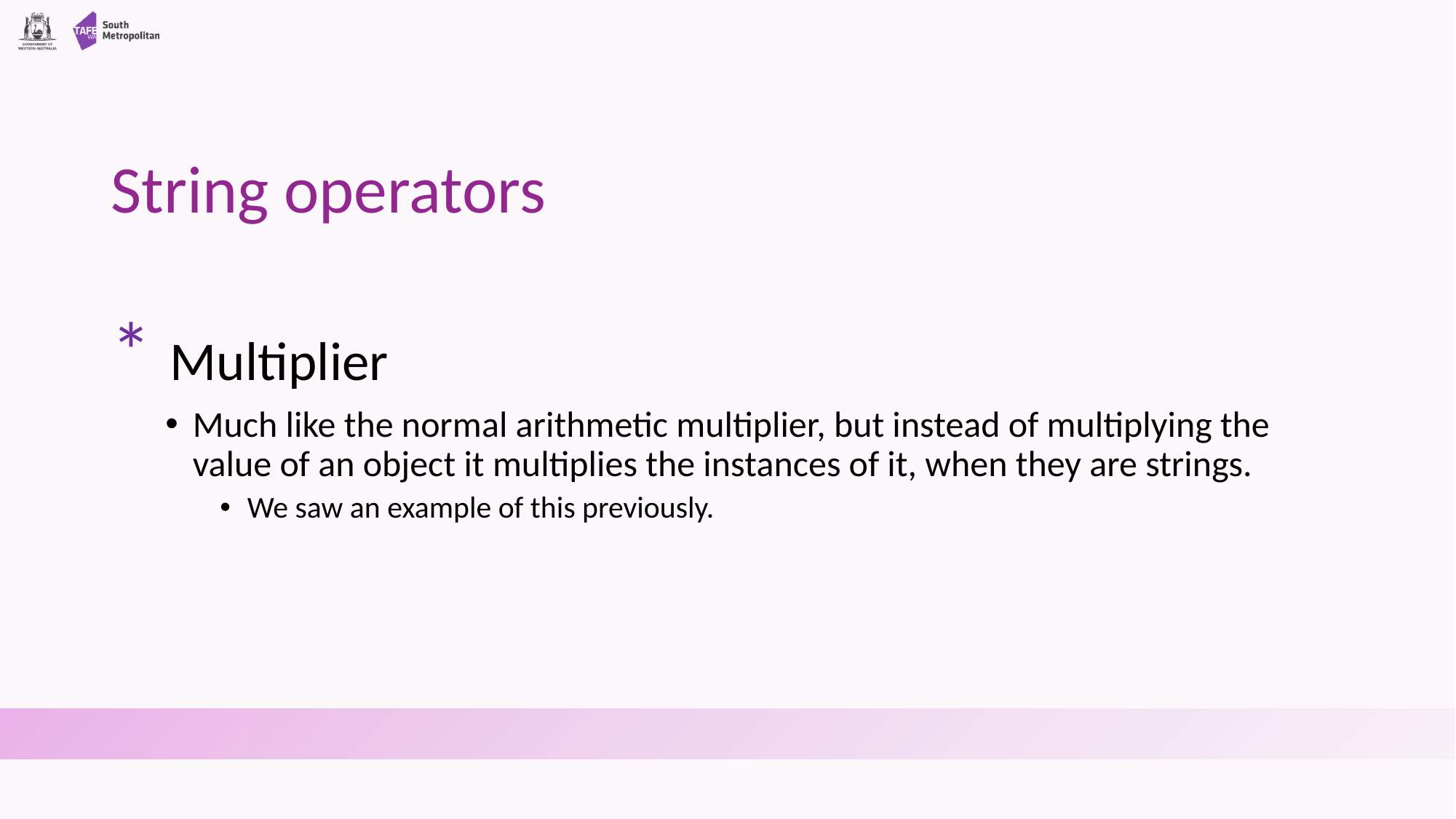

# String operators
* Multiplier
Much like the normal arithmetic multiplier, but instead of multiplying the value of an object it multiplies the instances of it, when they are strings.
We saw an example of this previously.